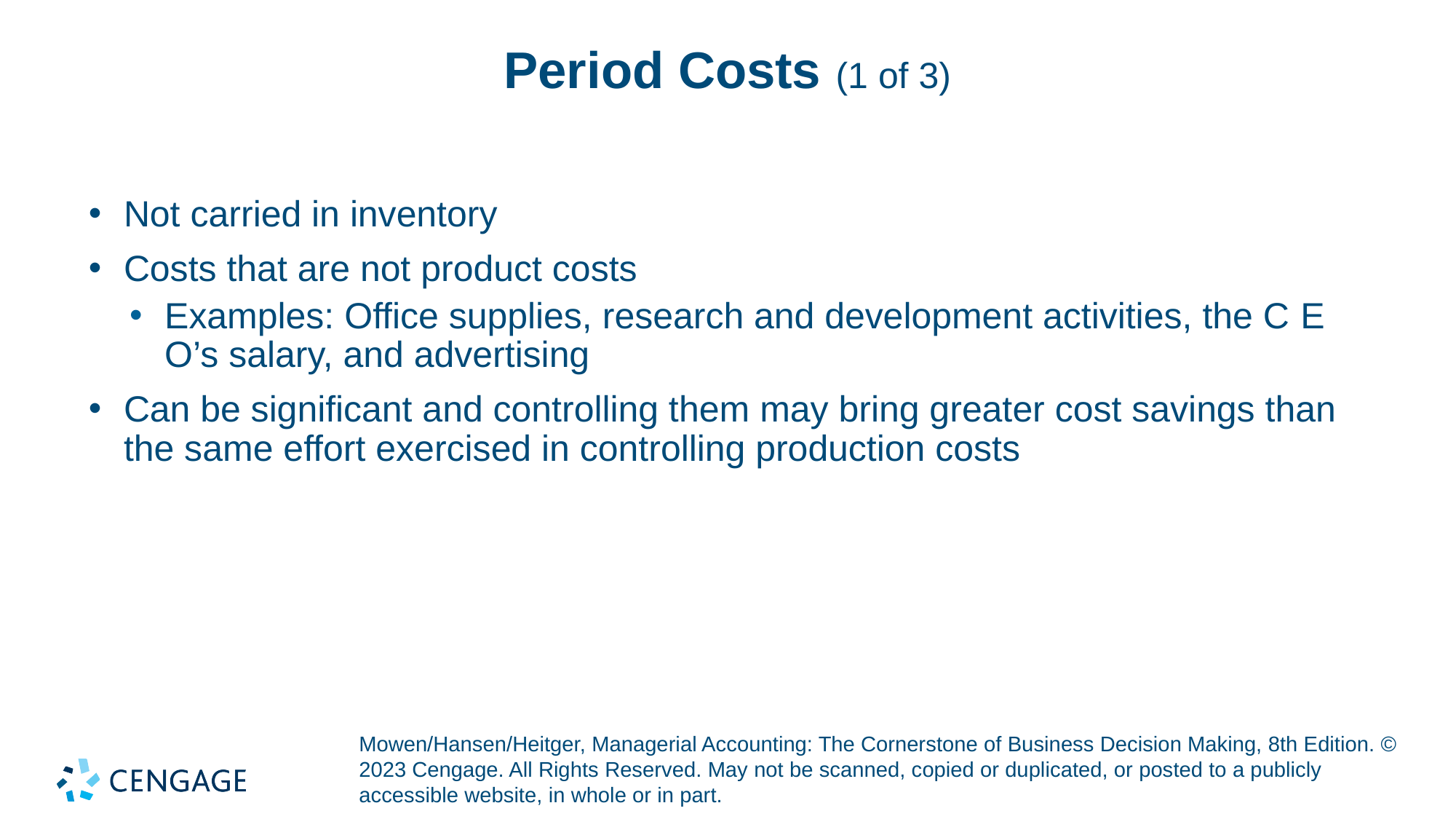

# Period Costs (1 of 3)
Not carried in inventory
Costs that are not product costs
Examples: Office supplies, research and development activities, the C  E O’s salary, and advertising
Can be significant and controlling them may bring greater cost savings than the same effort exercised in controlling production costs